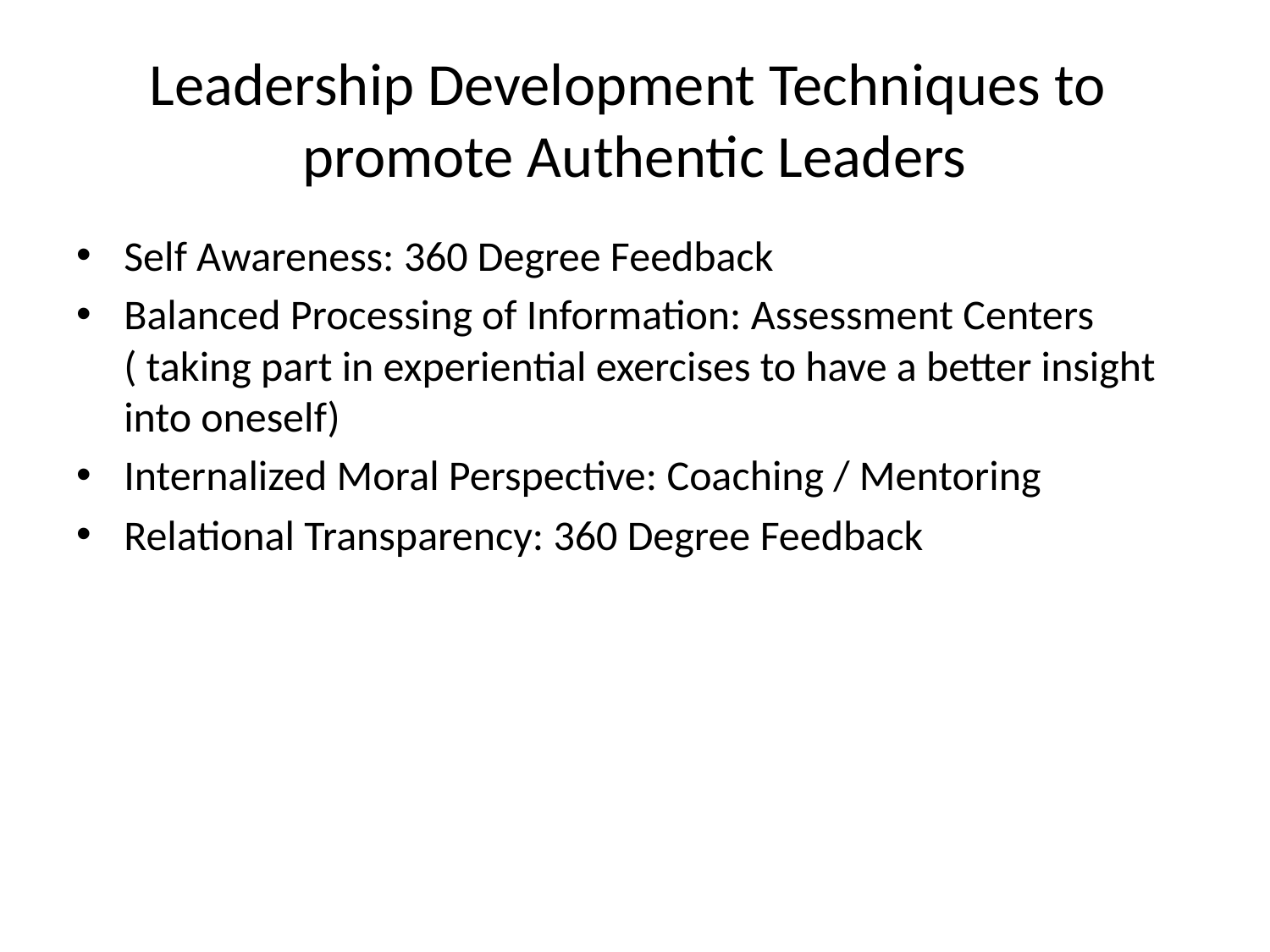

# Leadership Development Techniques to  promote Authentic Leaders
Self Awareness: 360 Degree Feedback
Balanced Processing of Information: Assessment Centers ( taking part in experiential exercises to have a better insight into oneself)
Internalized Moral Perspective: Coaching / Mentoring
Relational Transparency: 360 Degree Feedback